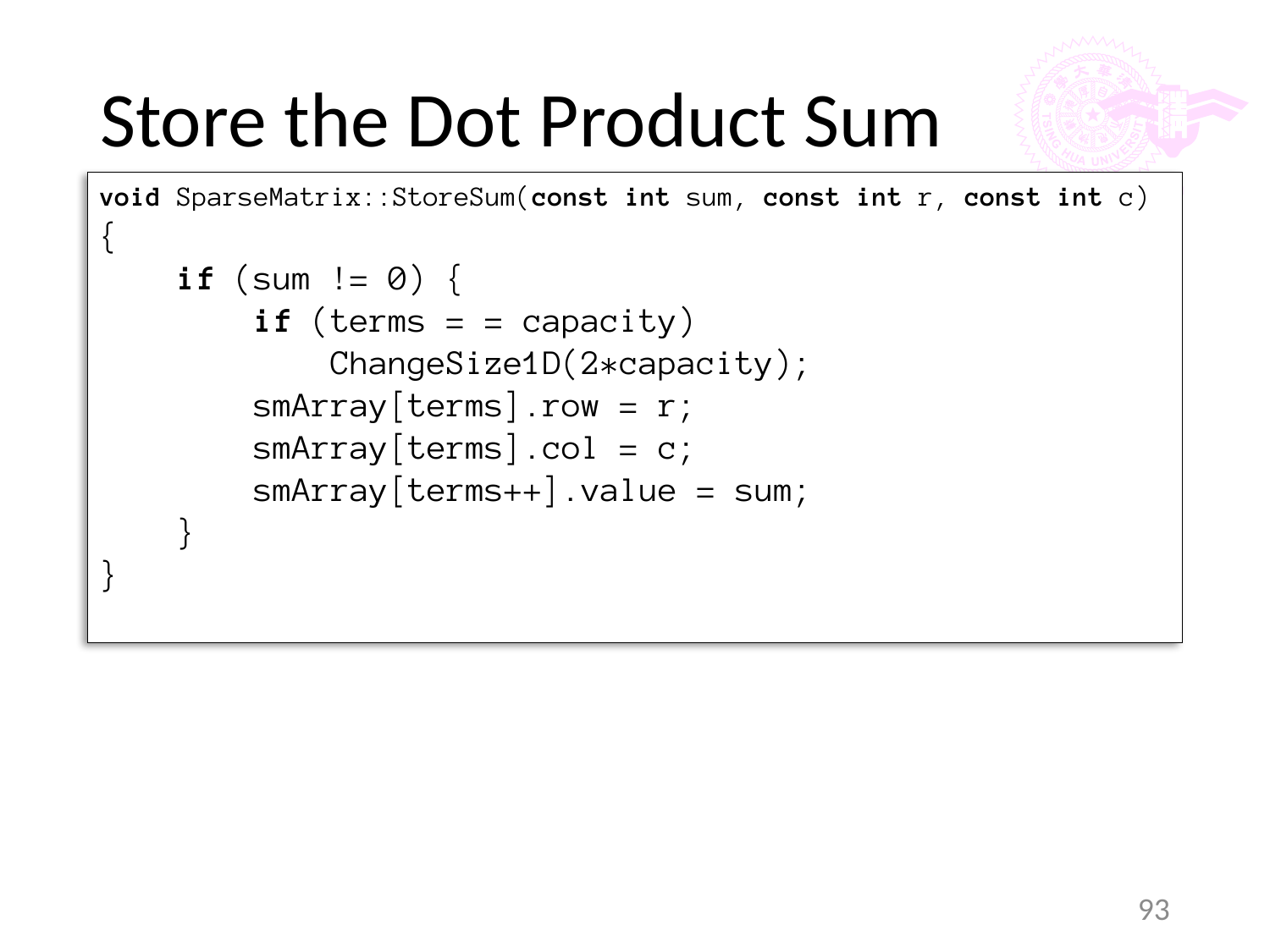

# Store the Dot Product Sum
void SparseMatrix::StoreSum(const int sum, const int r, const int c)
{
    if (sum != 0) {
        if (terms = = capacity)
            ChangeSize1D(2*capacity);
        smArray[terms].row = r;
        smArray[terms].col = c;
        smArray[terms++].value = sum;
    }
}

93